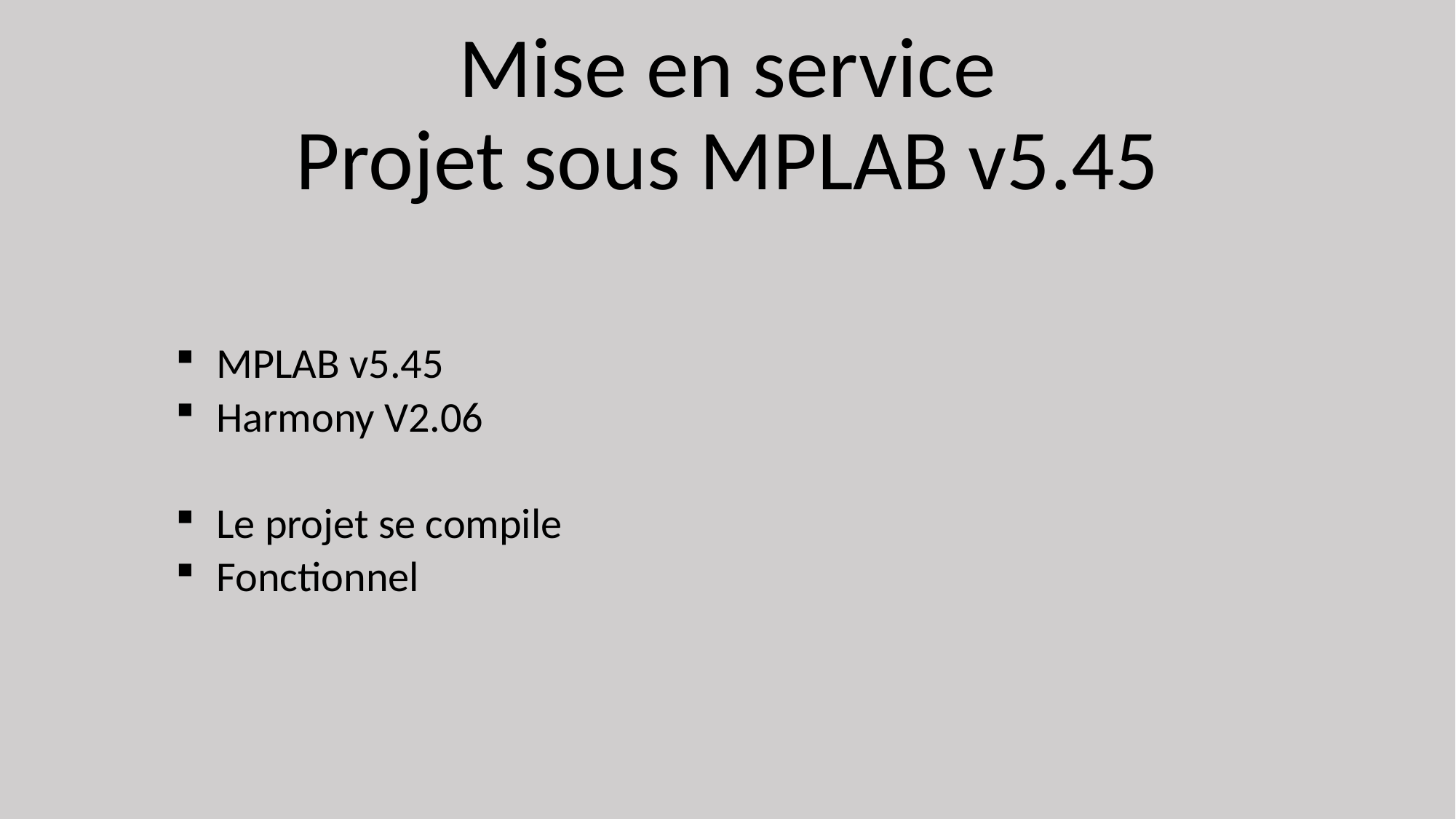

# Mise en service Projet sous MPLAB v5.45

MPLAB v5.45
Harmony V2.06

Le projet se compile
Fonctionnel